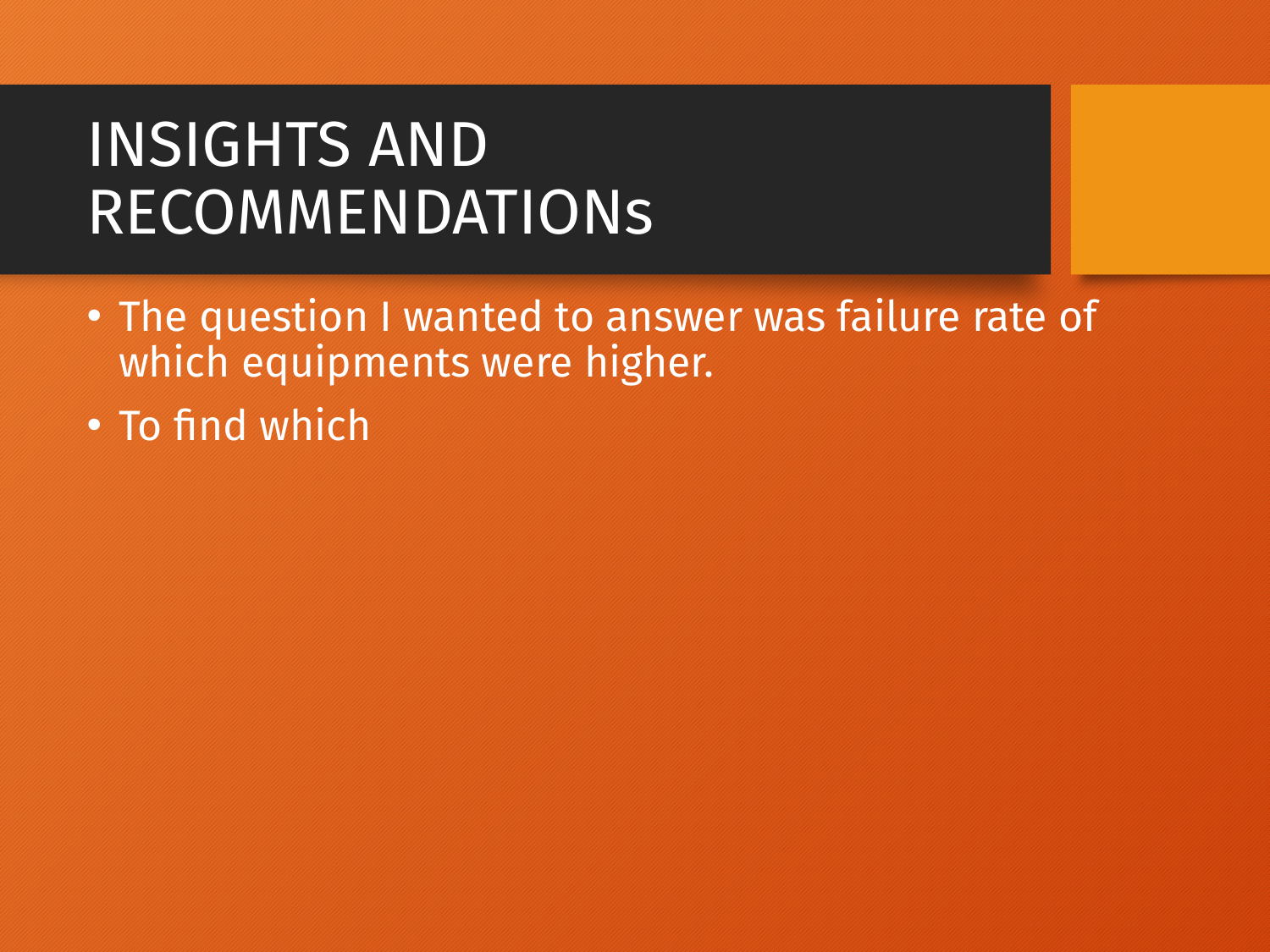

# INSIGHTS AND RECOMMENDATIONs
The question I wanted to answer was failure rate of which equipments were higher.
To find which